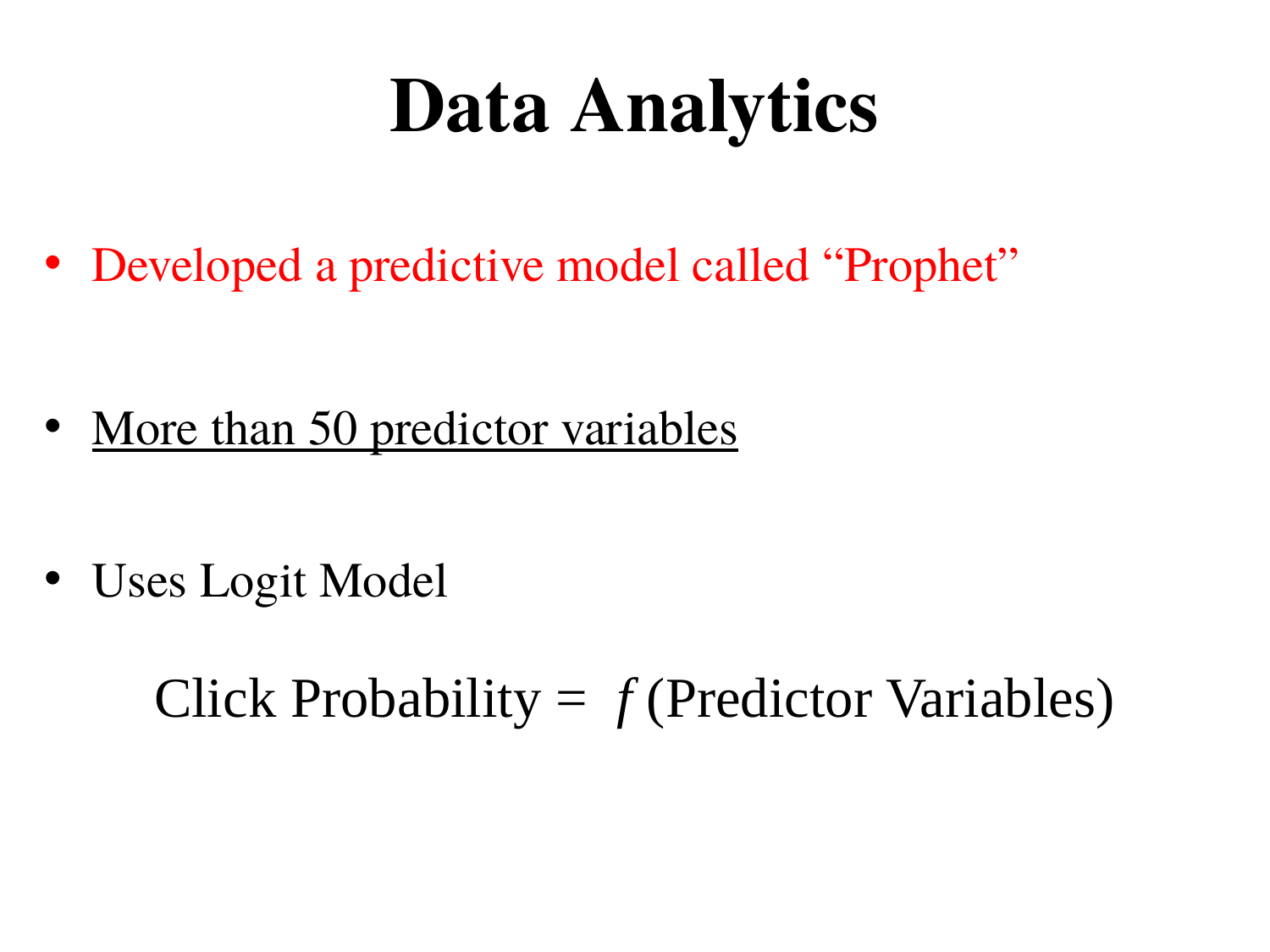

# Data Analytics
Developed a predictive model called “Prophet”

More than 50 predictor variables

Uses Logit Model

Click Probability =  f (Predictor Variables)